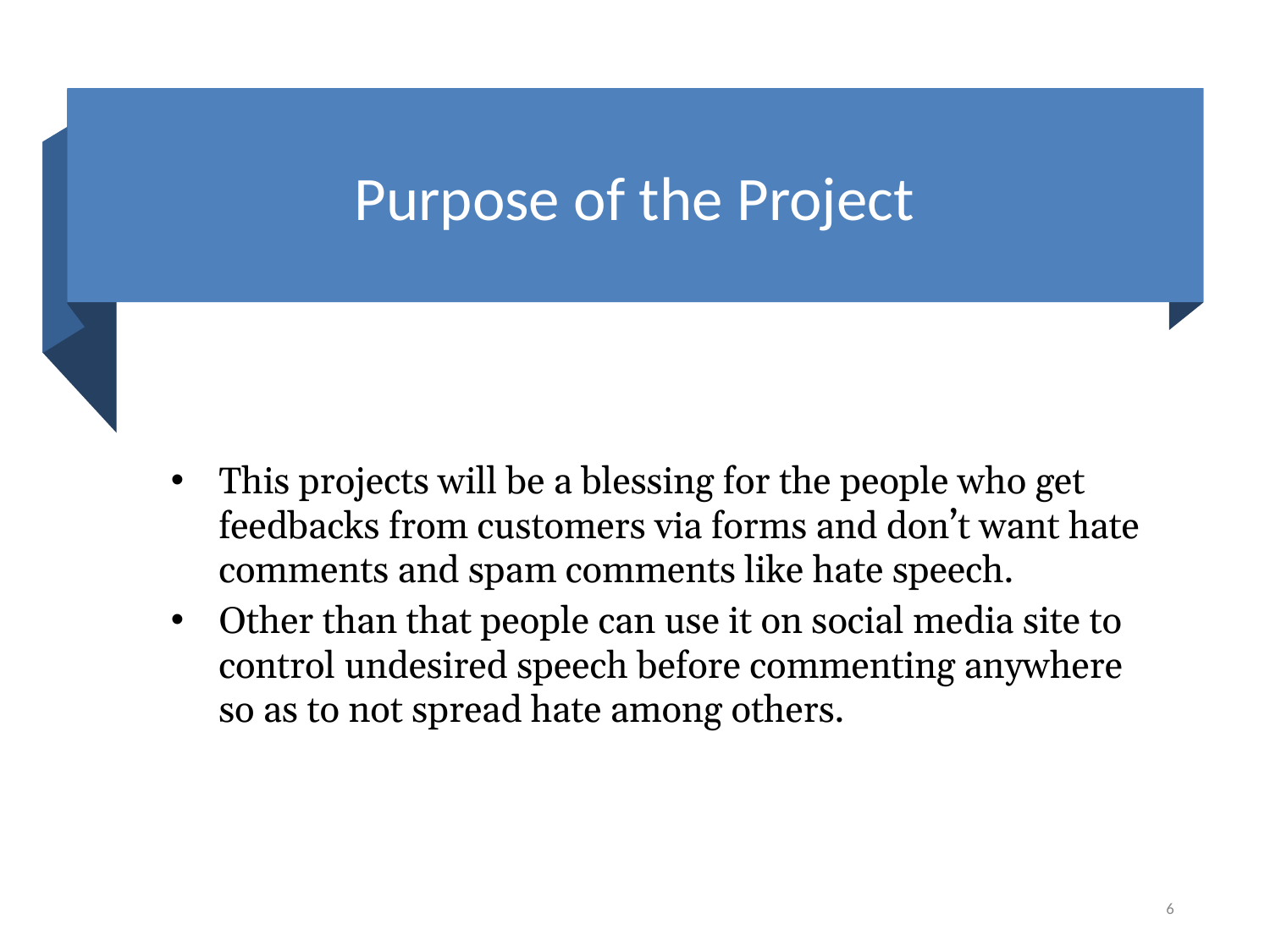

# Purpose of the Project

This projects will be a blessing for the people who get feedbacks from customers via forms and don’t want hate comments and spam comments like hate speech.
Other than that people can use it on social media site to control undesired speech before commenting anywhere so as to not spread hate among others.
6